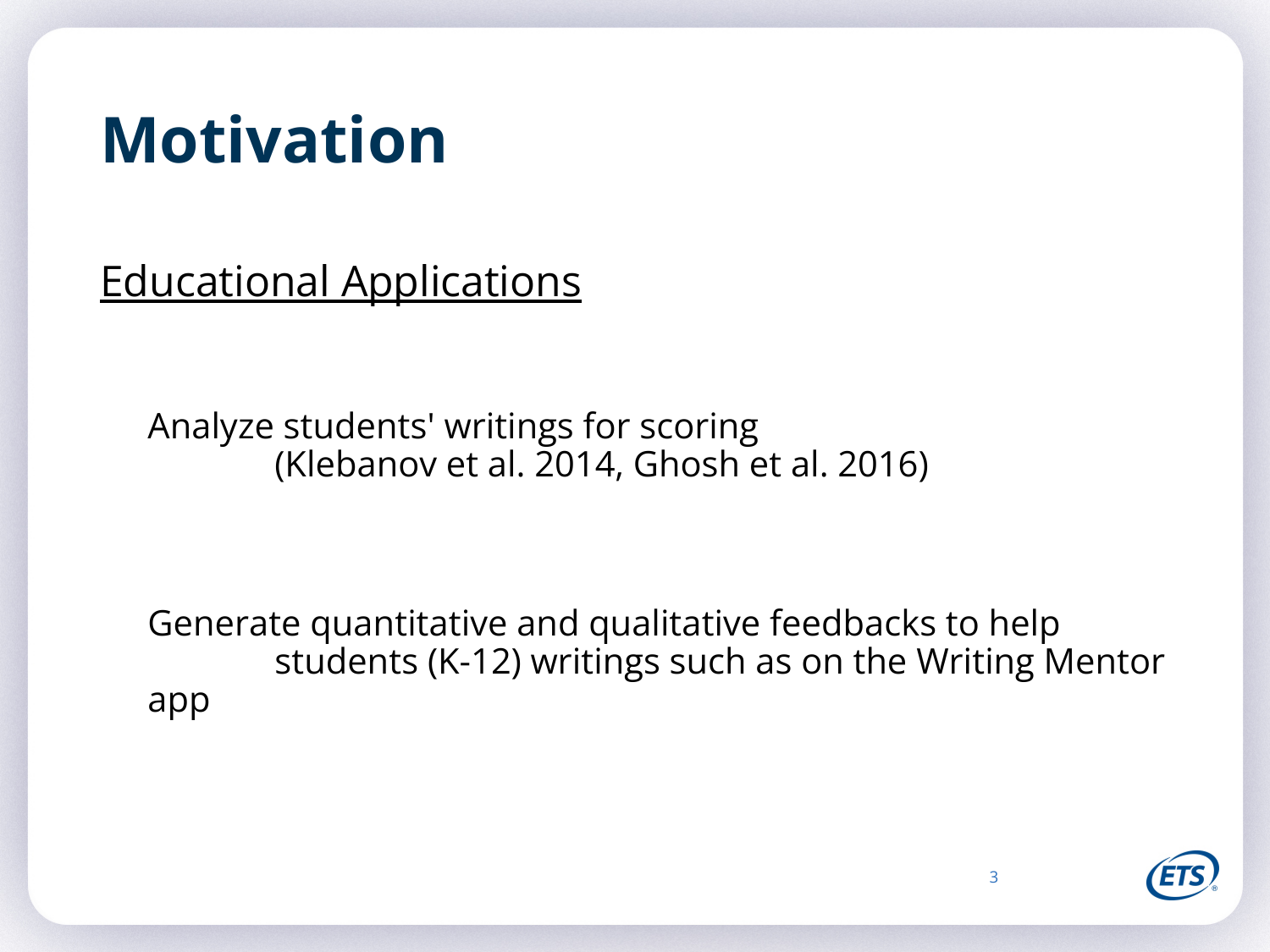

# Motivation
Educational Applications
Analyze students' writings for scoring
	(Klebanov et al. 2014, Ghosh et al. 2016)
Generate quantitative and qualitative feedbacks to help
	students (K-12) writings such as on the Writing Mentor app

3